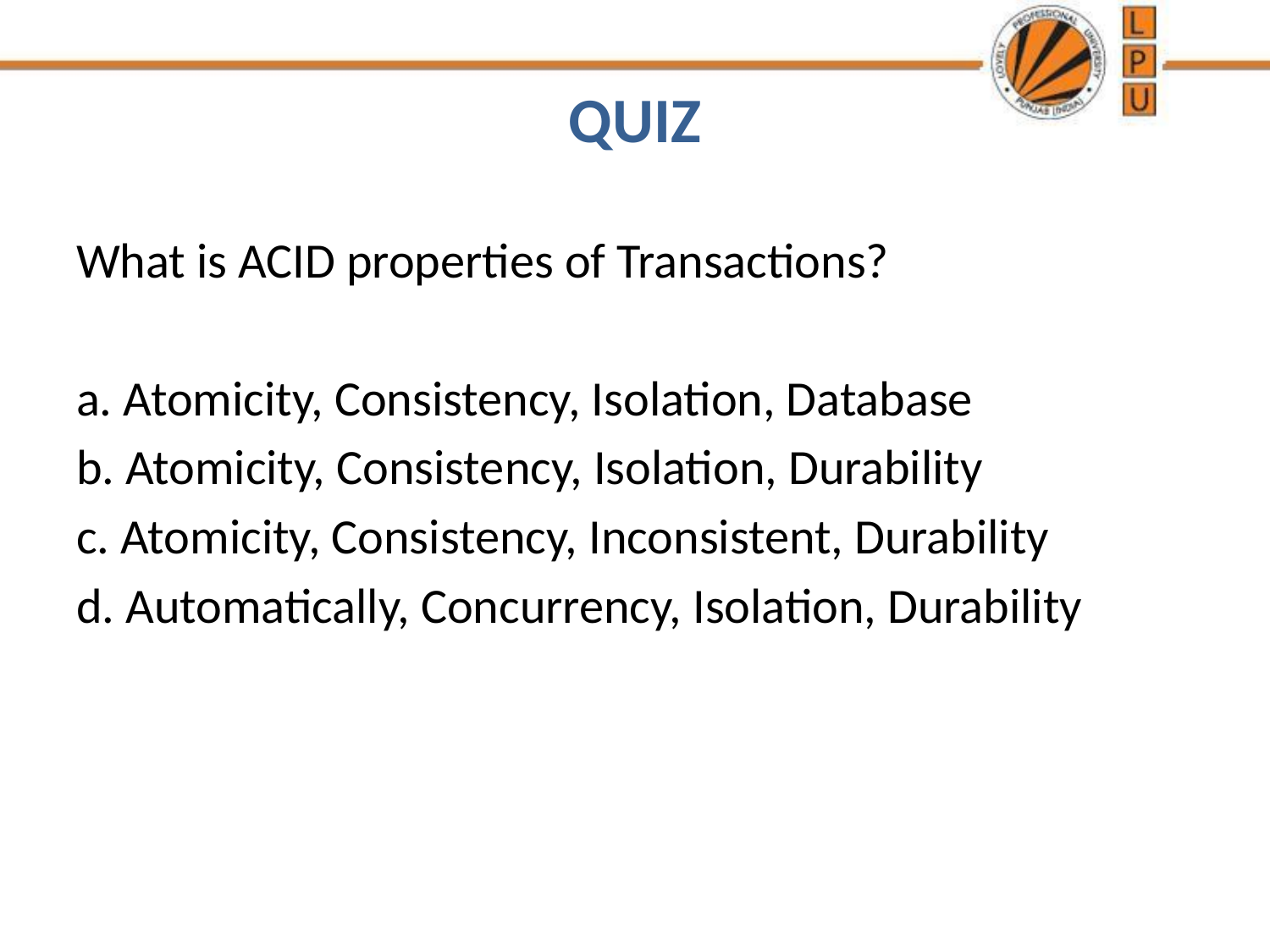

# QUIZ
What is ACID properties of Transactions?

a. Atomicity, Consistency, Isolation, Database
b. Atomicity, Consistency, Isolation, Durability
c. Atomicity, Consistency, Inconsistent, Durability
d. Automatically, Concurrency, Isolation, Durability